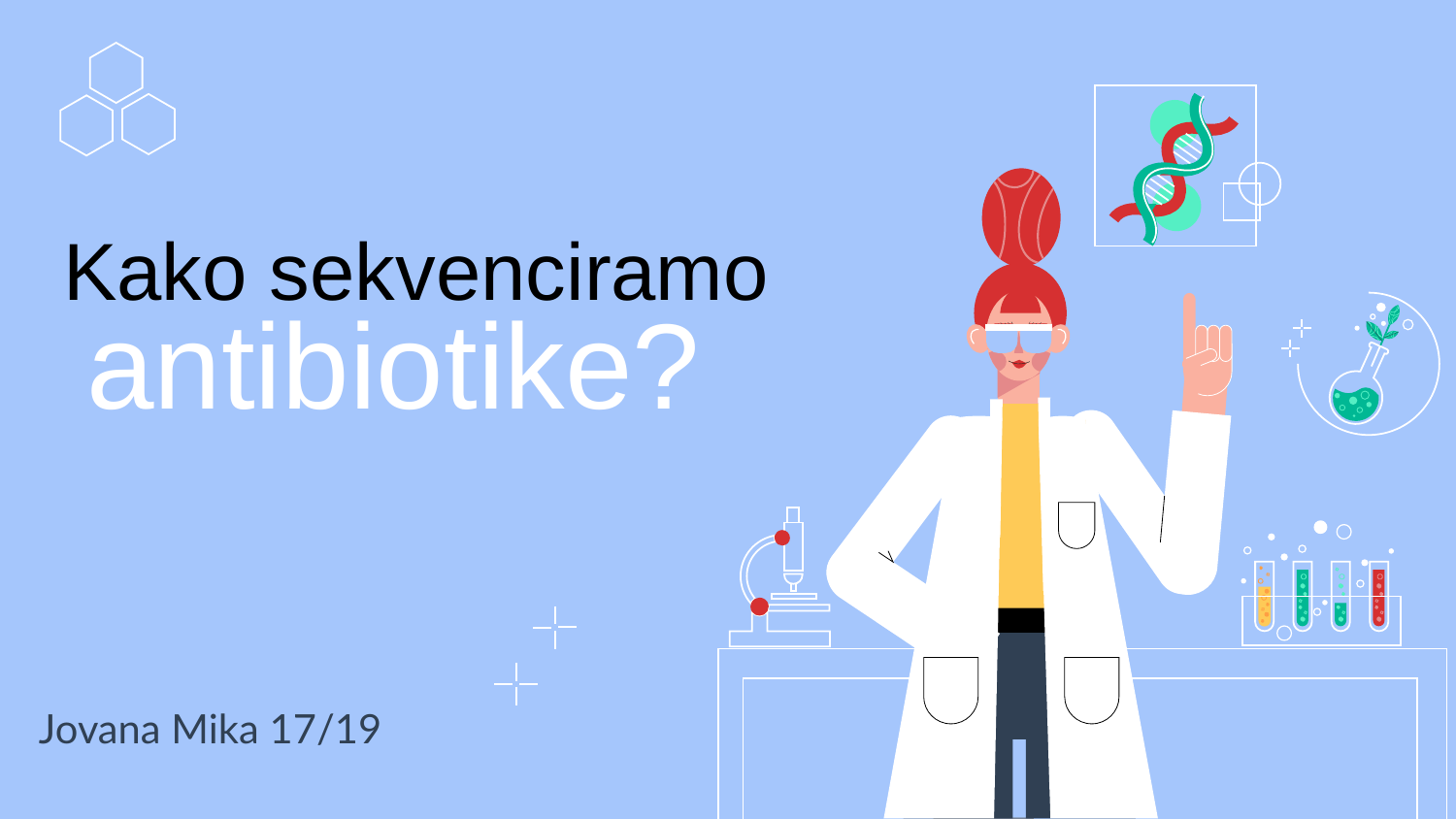

# Kako sekvenciramo antibiotike?

Jovana Mika 17/19